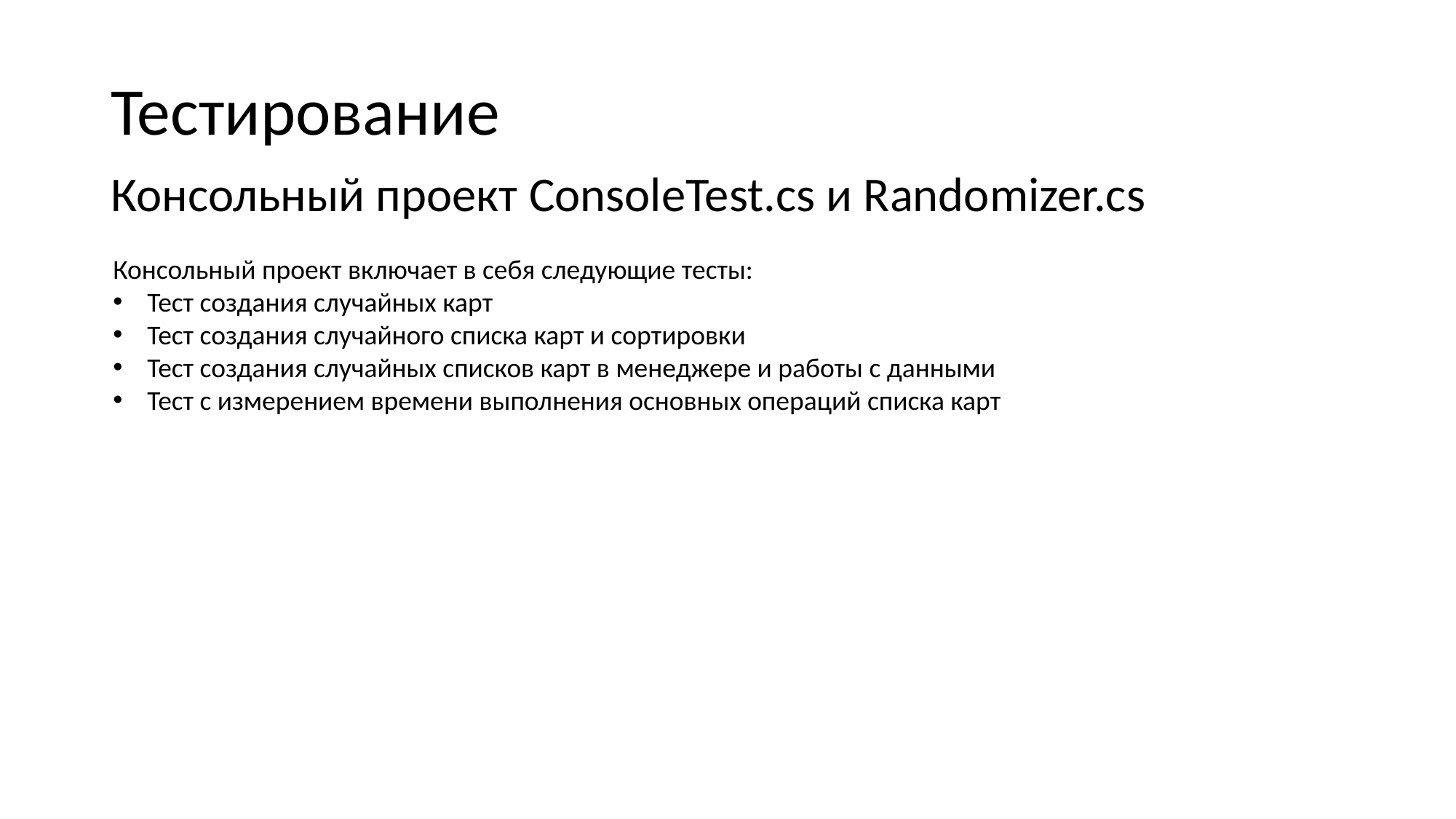

# Тестирование
Консольный проект ConsoleTest.cs и Randomizer.cs
Консольный проект включает в себя следующие тесты:
Тест создания случайных карт
Тест создания случайного списка карт и сортировки
Тест создания случайных списков карт в менеджере и работы с данными
Тест с измерением времени выполнения основных операций списка карт